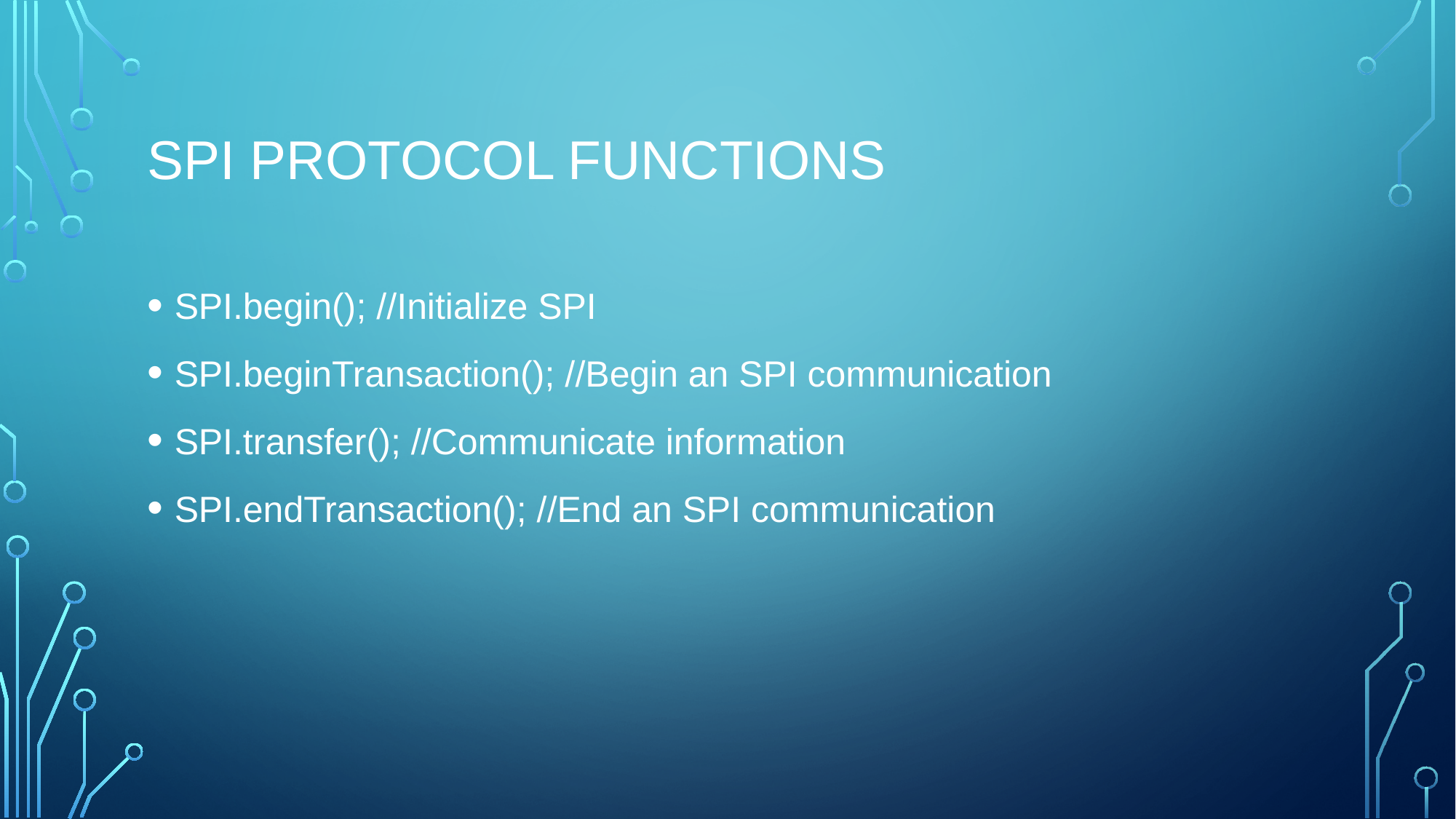

# SPI Protocol functions
SPI.begin(); //Initialize SPI
SPI.beginTransaction(); //Begin an SPI communication
SPI.transfer(); //Communicate information
SPI.endTransaction(); //End an SPI communication